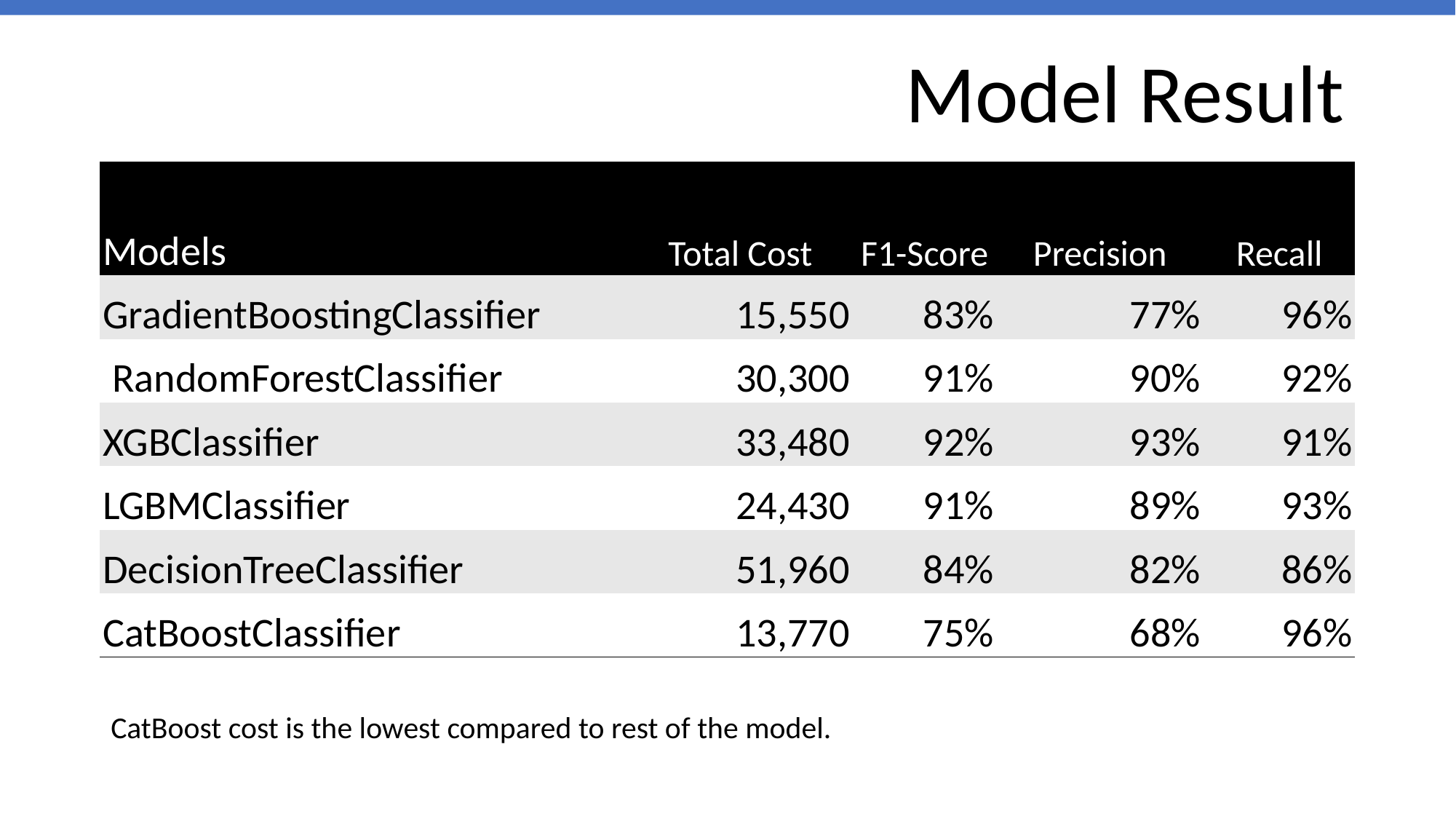

# Model Result
| Models | Total Cost | F1-Score | Precision | Recall |
| --- | --- | --- | --- | --- |
| GradientBoostingClassifier | 15,550 | 83% | 77% | 96% |
| RandomForestClassifier | 30,300 | 91% | 90% | 92% |
| XGBClassifier | 33,480 | 92% | 93% | 91% |
| LGBMClassifier | 24,430 | 91% | 89% | 93% |
| DecisionTreeClassifier | 51,960 | 84% | 82% | 86% |
| CatBoostClassifier | 13,770 | 75% | 68% | 96% |
CatBoost cost is the lowest compared to rest of the model.